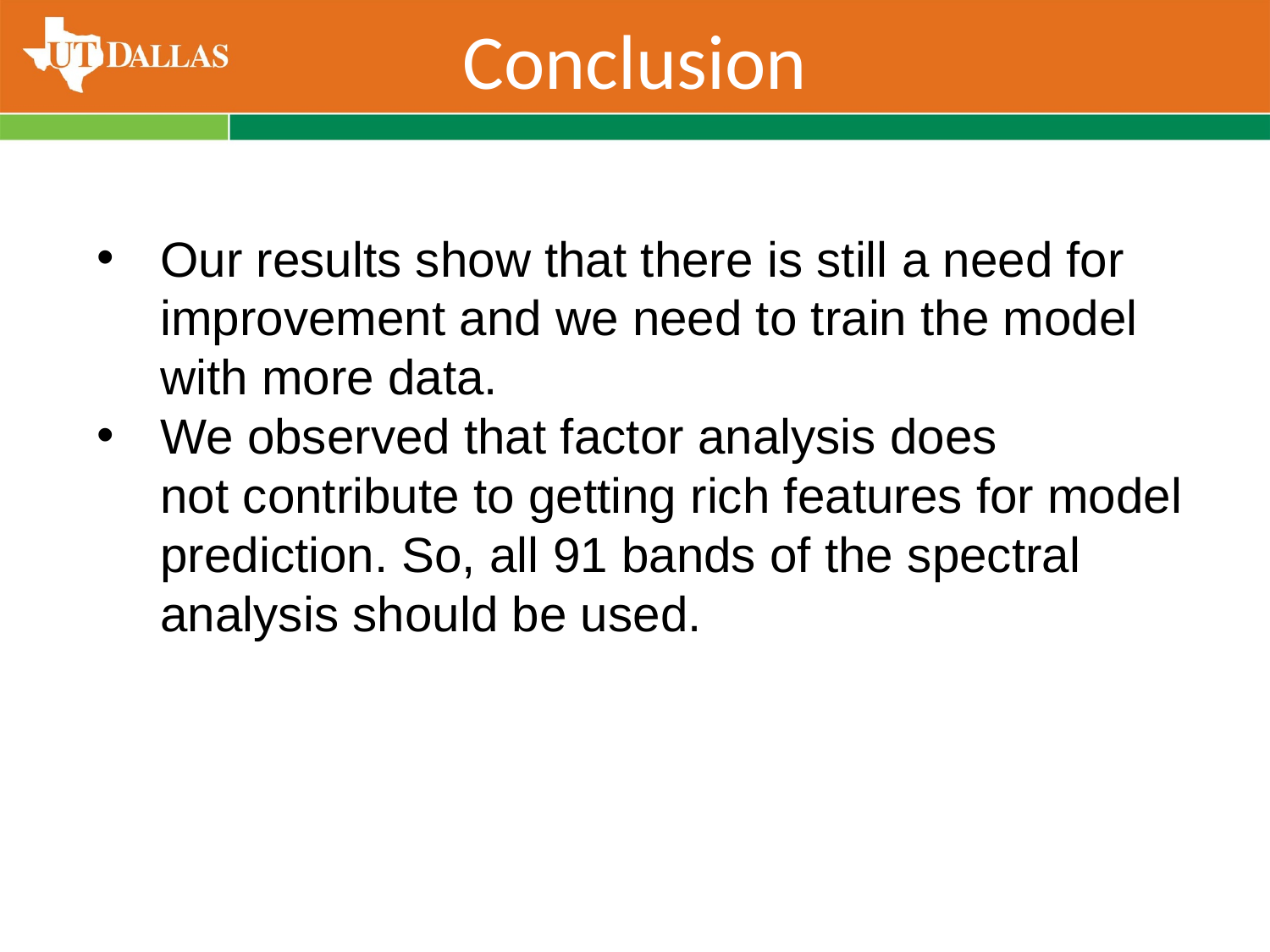

# Conclusion
Our results show that there is still a need for improvement and we need to train the model with more data.
We observed that factor analysis does not contribute to getting rich features for model prediction. So, all 91 bands of the spectral analysis should be used.